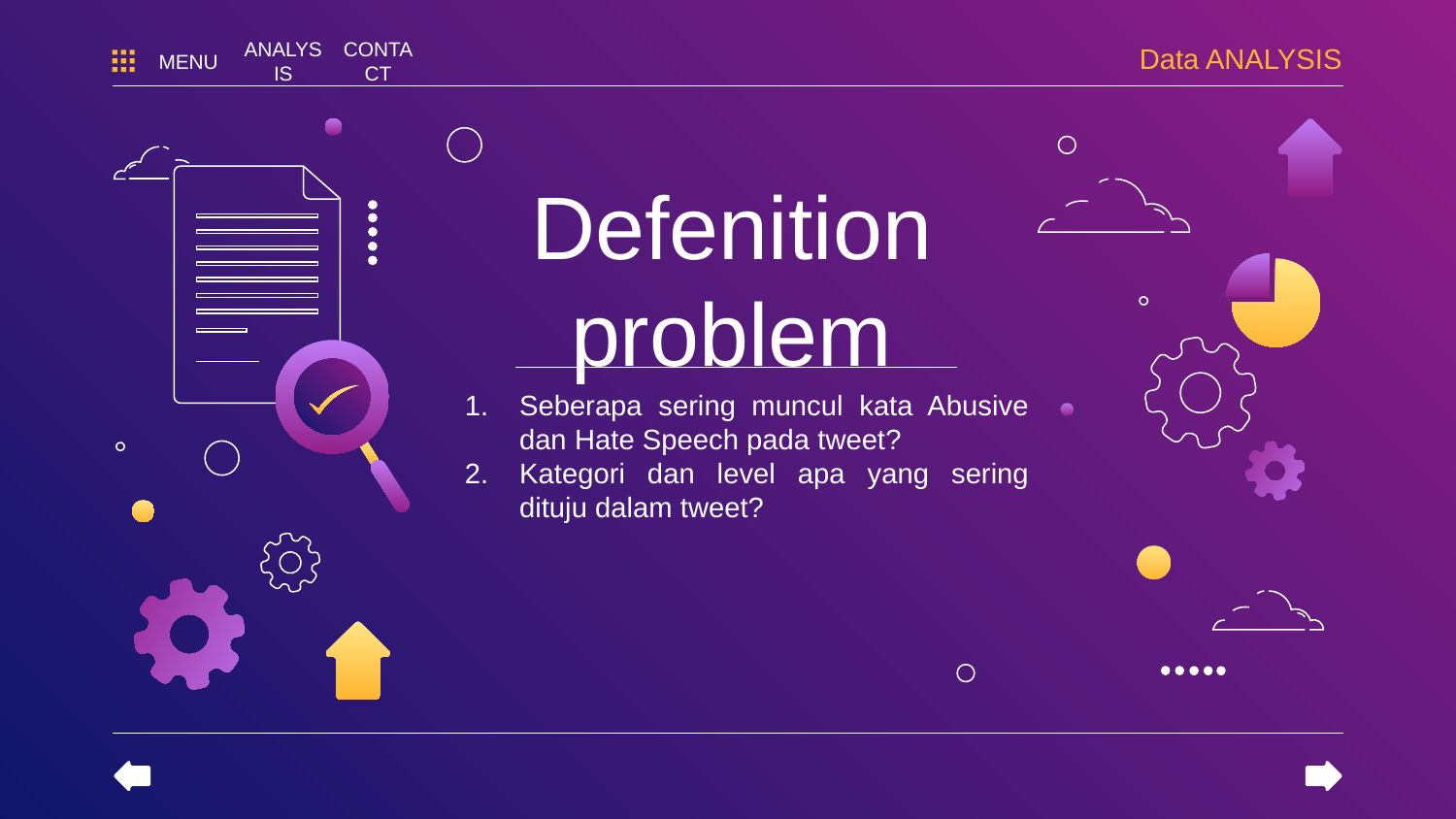

Data ANALYSIS
MENU
ANALYSIS
CONTACT

# Defenition problem

Seberapa sering muncul kata Abusive dan Hate Speech pada tweet?
Kategori dan level apa yang sering dituju dalam tweet?